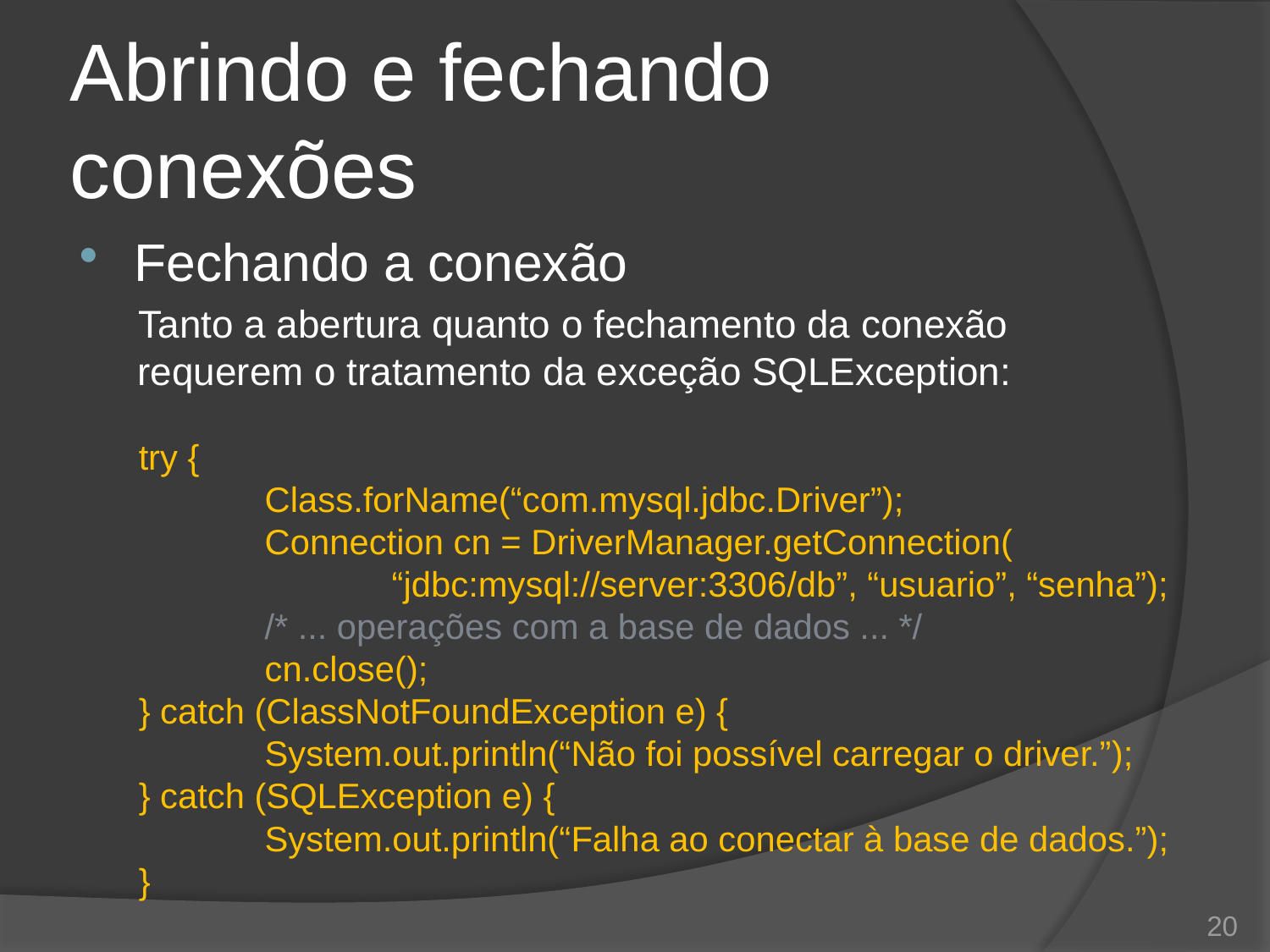

# Abrindo e fechando conexões
Fechando a conexão
Tanto a abertura quanto o fechamento da conexão requerem o tratamento da exceção SQLException:

try {
	Class.forName(“com.mysql.jdbc.Driver”);
	Connection cn = DriverManager.getConnection(
		“jdbc:mysql://server:3306/db”, “usuario”, “senha”);
	/* ... operações com a base de dados ... */
	cn.close();
} catch (ClassNotFoundException e) {
	System.out.println(“Não foi possível carregar o driver.”);
} catch (SQLException e) {
	System.out.println(“Falha ao conectar à base de dados.”);
}
20